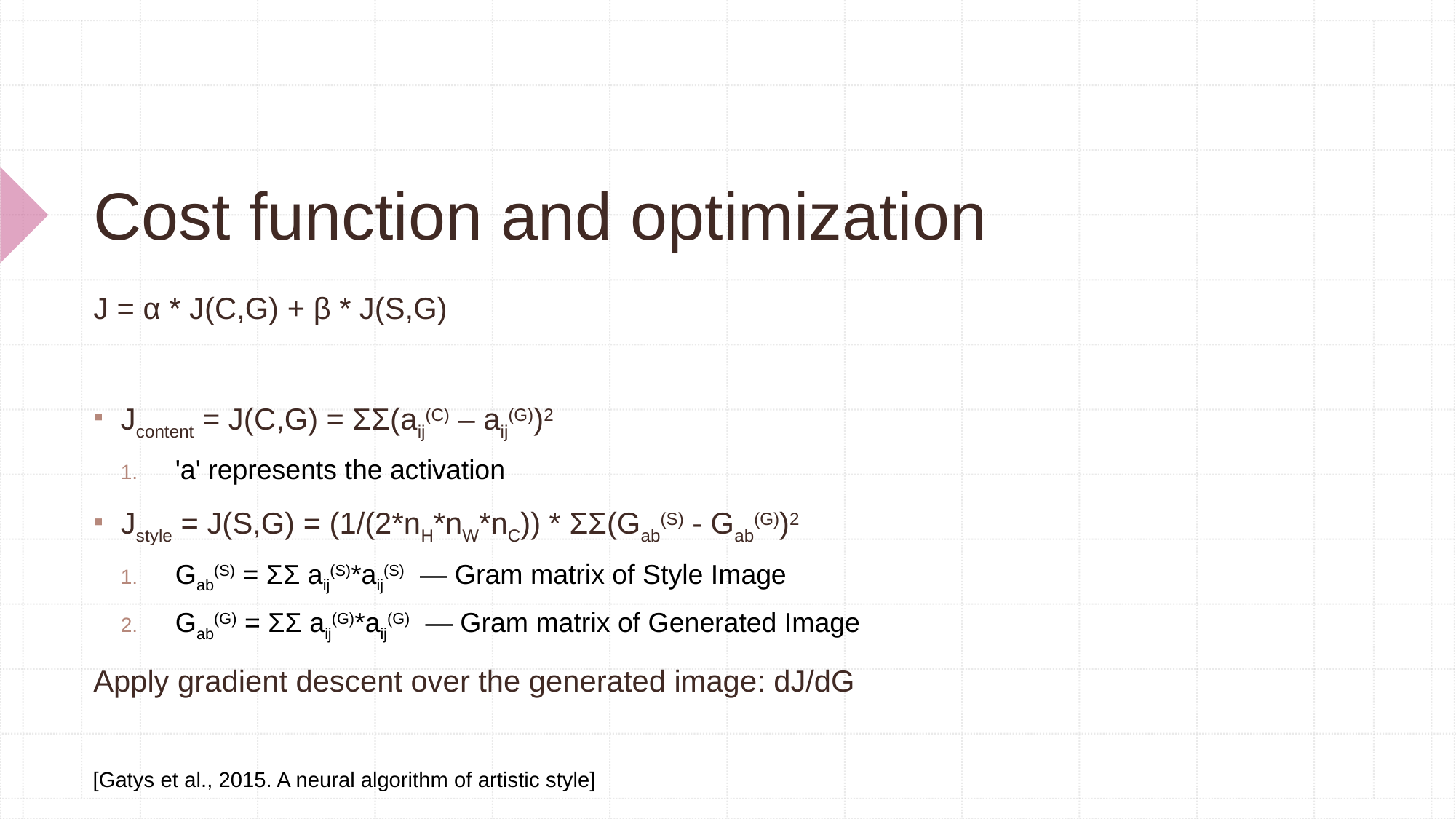

# Cost function and optimization
J = α * J(C,G) + β * J(S,G)

Jcontent = J(C,G) = ΣΣ(aij(C) – aij(G))2
'a' represents the activation
Jstyle = J(S,G) = (1/(2*nH*nW*nC)) * ΣΣ(Gab(S) - Gab(G))2
Gab(S) = ΣΣ aij(S)*aij(S)  — Gram matrix of Style Image
Gab(G) = ΣΣ aij(G)*aij(G)  — Gram matrix of Generated Image
Apply gradient descent over the generated image: dJ/dG
[Gatys et al., 2015. A neural algorithm of artistic style]